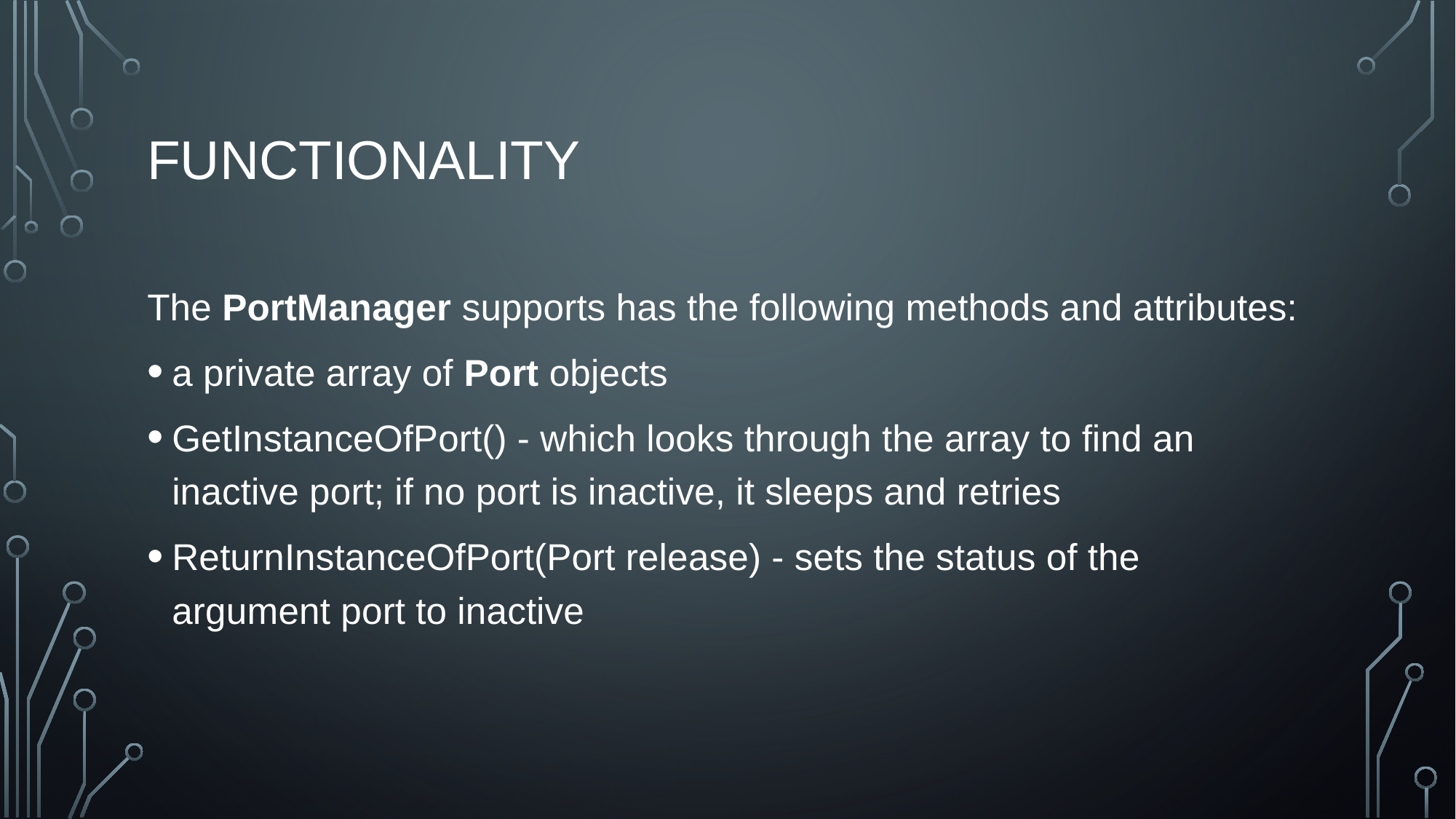

# Functionality
The PortManager supports has the following methods and attributes:
a private array of Port objects
GetInstanceOfPort() - which looks through the array to find an inactive port; if no port is inactive, it sleeps and retries
ReturnInstanceOfPort(Port release) - sets the status of the argument port to inactive